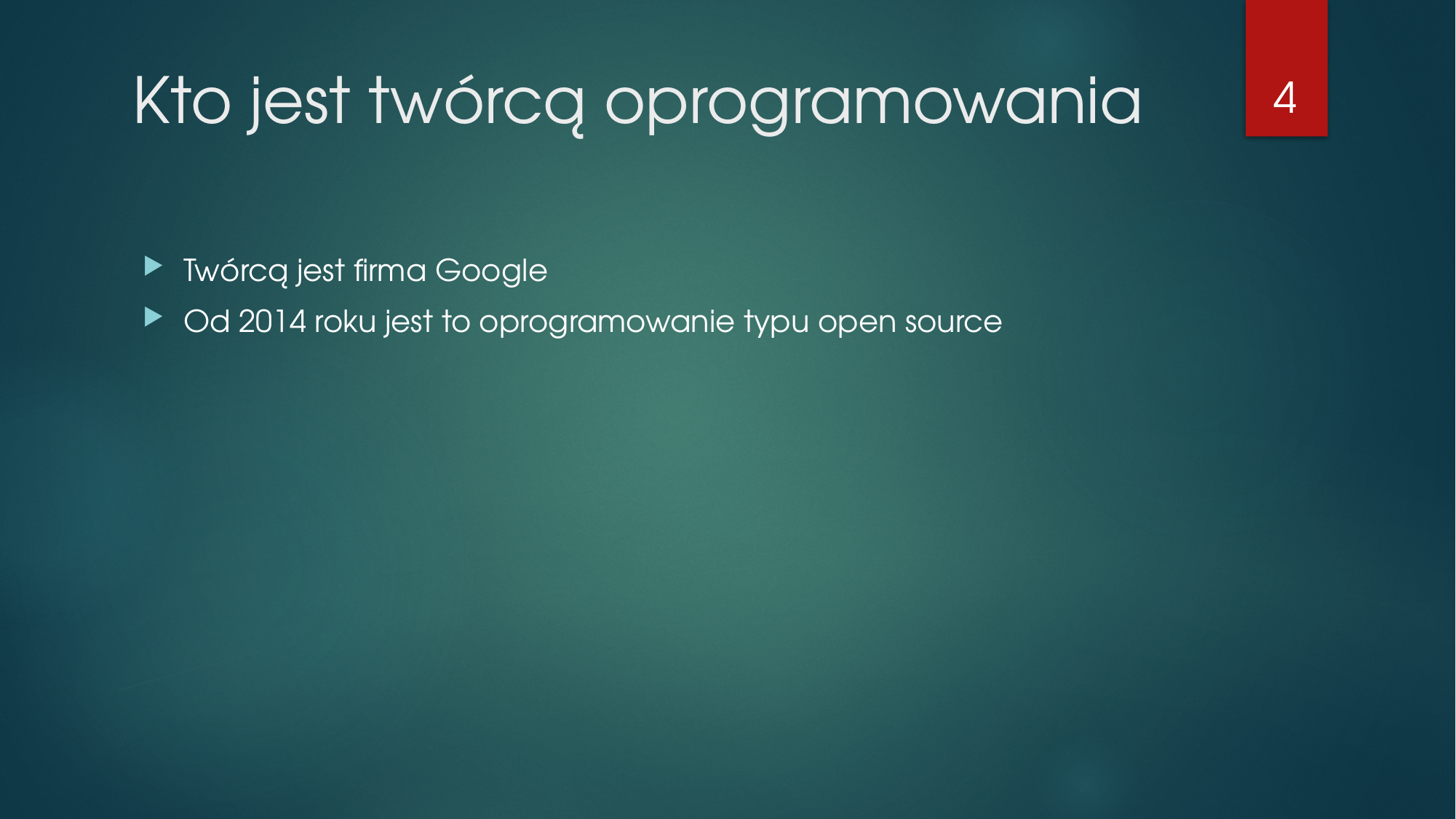

4
# Kto jest twórcą oprogramowania
Twórcą jest firma Google
Od 2014 roku jest to oprogramowanie typu open source